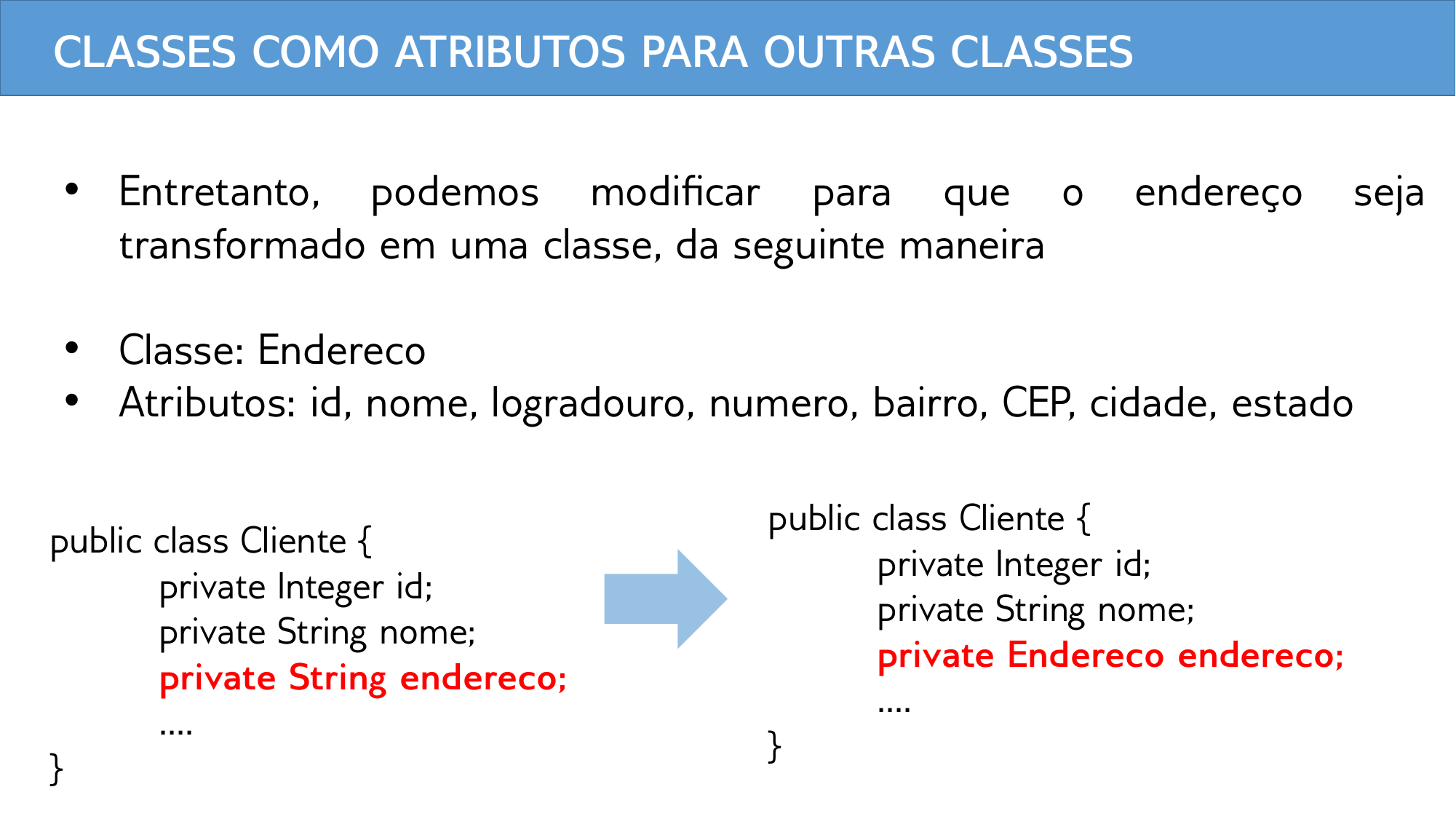

CLASSES COMO ATRIBUTOS PARA OUTRAS CLASSES
Entretanto, podemos modificar para que o endereço seja transformado em uma classe, da seguinte maneira

Classe: Endereco
Atributos: id, nome, logradouro, numero, bairro, CEP, cidade, estado

public class Cliente {
	private Integer id;
	private String nome;
	private Endereco endereco;
	....
}
public class Cliente {
	private Integer id;
	private String nome;
	private String endereco;
	....
}